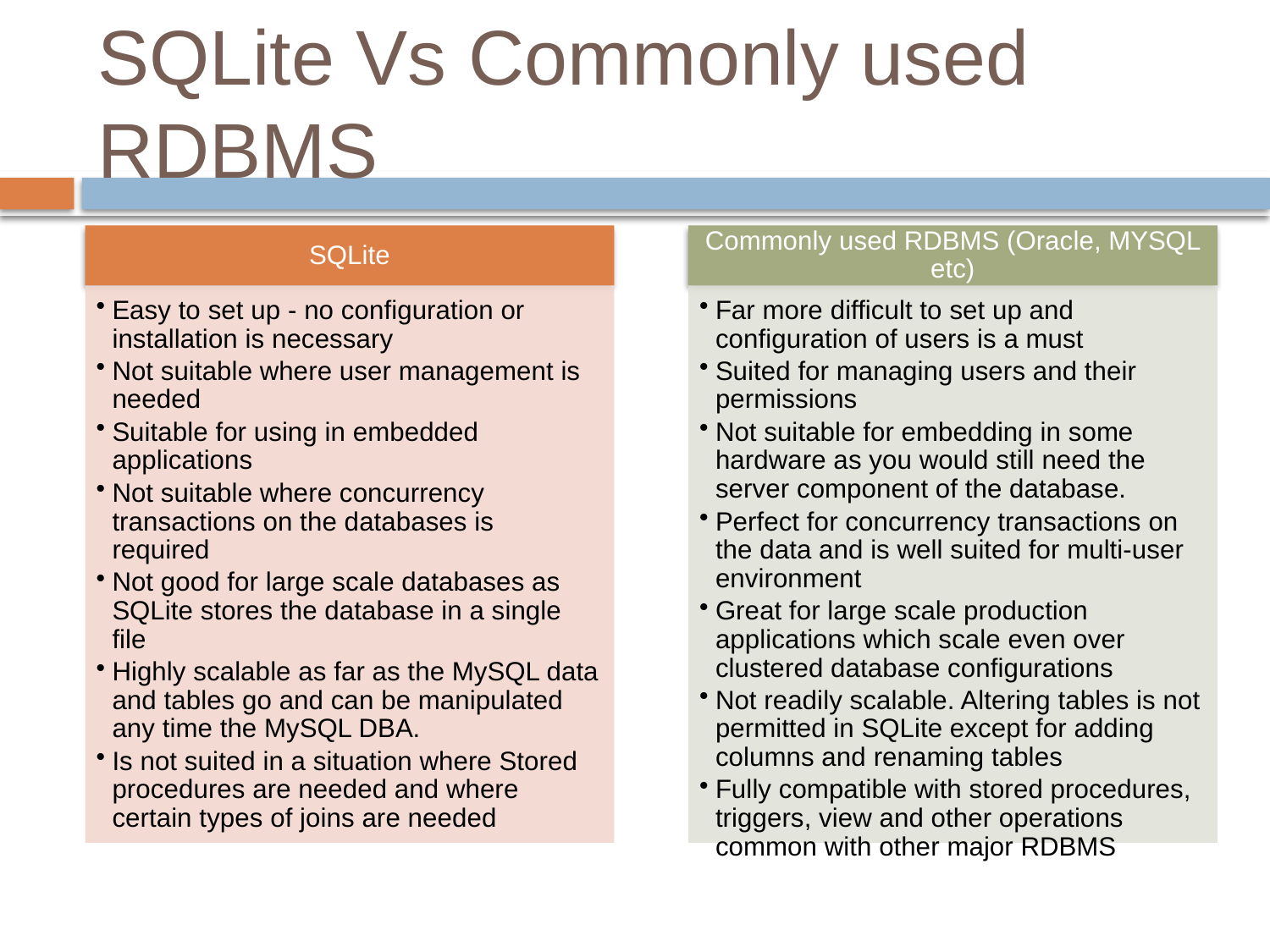

# SQLite Vs Commonly used RDBMS
SQLite
Easy to set up - no configuration or installation is necessary
Not suitable where user management is needed
Suitable for using in embedded applications
Not suitable where concurrency transactions on the databases is required
Not good for large scale databases as SQLite stores the database in a single file
Highly scalable as far as the MySQL data and tables go and can be manipulated any time the MySQL DBA.
Is not suited in a situation where Stored procedures are needed and where certain types of joins are needed
Commonly used RDBMS (Oracle, MYSQL etc)
Far more difficult to set up and configuration of users is a must
Suited for managing users and their permissions
Not suitable for embedding in some hardware as you would still need the server component of the database.
Perfect for concurrency transactions on the data and is well suited for multi-user environment
Great for large scale production applications which scale even over clustered database configurations
Not readily scalable. Altering tables is not permitted in SQLite except for adding columns and renaming tables
Fully compatible with stored procedures, triggers, view and other operations common with other major RDBMS